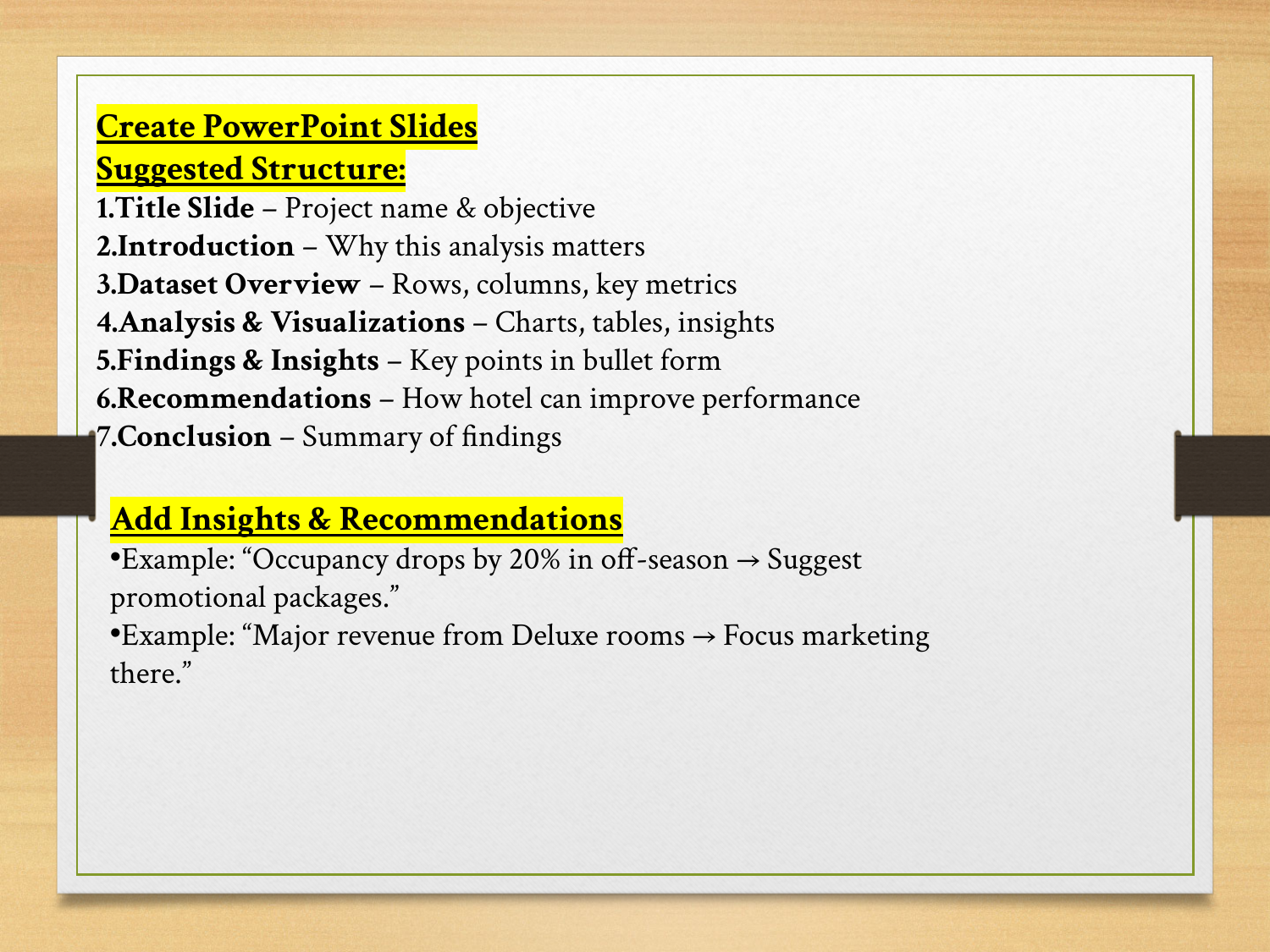

Create PowerPoint Slides
Suggested Structure:
Title Slide – Project name & objective
Introduction – Why this analysis matters
Dataset Overview – Rows, columns, key metrics
Analysis & Visualizations – Charts, tables, insights
Findings & Insights – Key points in bullet form
Recommendations – How hotel can improve performance
Conclusion – Summary of findings
Add Insights & Recommendations
Example: “Occupancy drops by 20% in off-season → Suggest promotional packages.”
Example: “Major revenue from Deluxe rooms → Focus marketing there.”